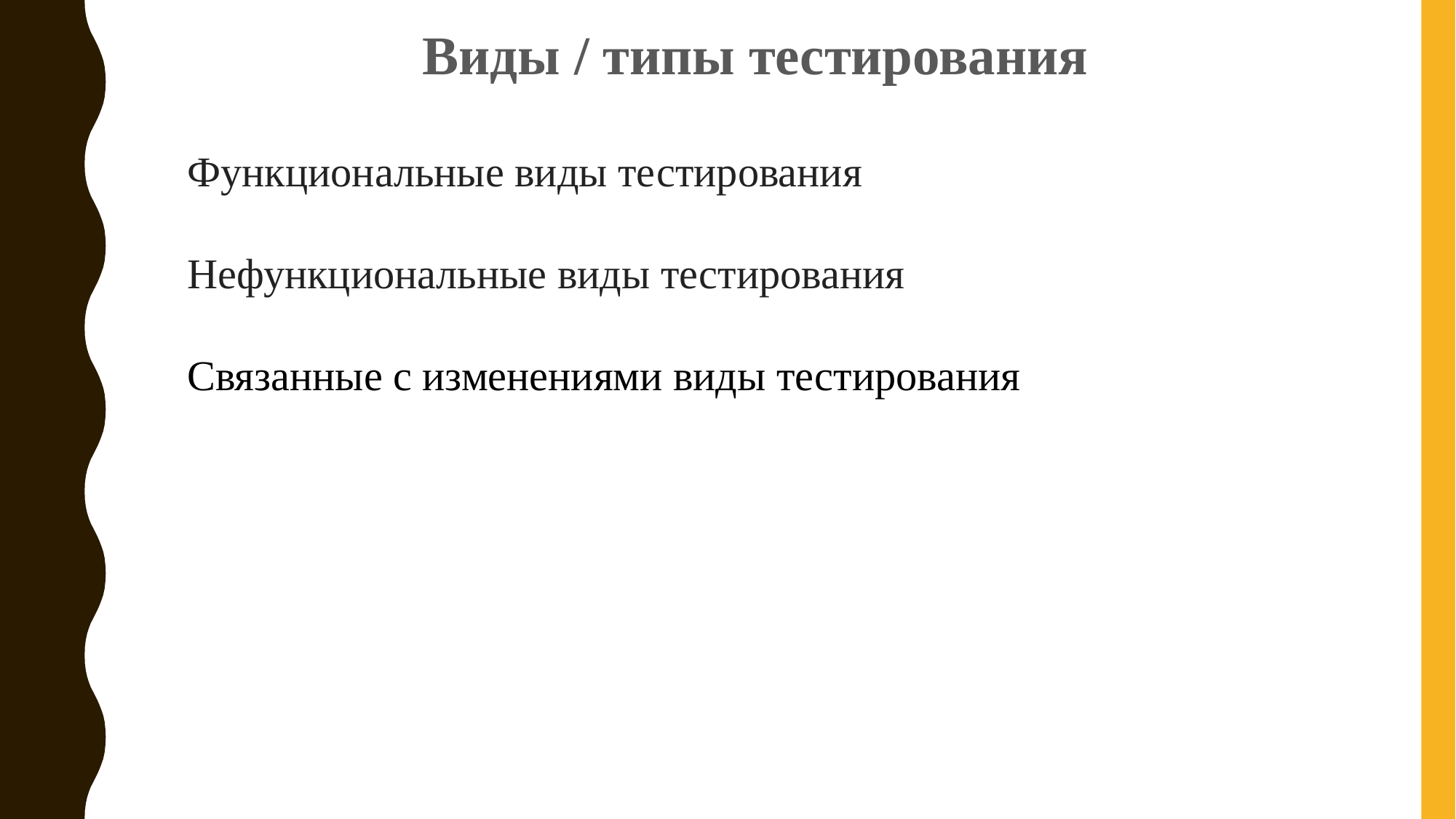

Виды / типы тестирования
Функциональные виды тестирования
Нефункциональные виды тестирования

Связанные с изменениями виды тестирования